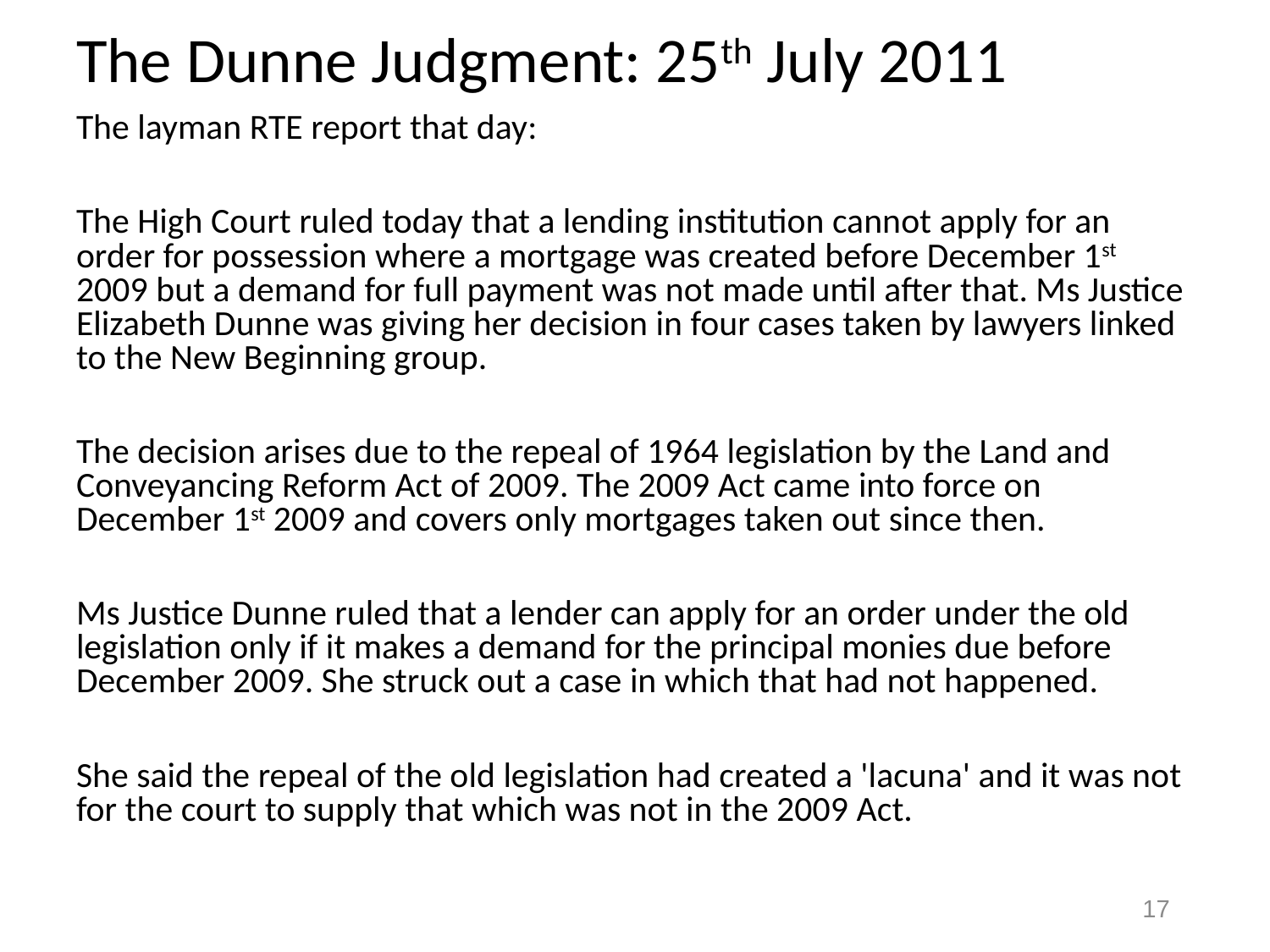

# The Dunne Judgment: 25th July 2011
The layman RTE report that day:

The High Court ruled today that a lending institution cannot apply for an order for possession where a mortgage was created before December 1st 2009 but a demand for full payment was not made until after that. Ms Justice Elizabeth Dunne was giving her decision in four cases taken by lawyers linked to the New Beginning group.

The decision arises due to the repeal of 1964 legislation by the Land and Conveyancing Reform Act of 2009. The 2009 Act came into force on December 1st 2009 and covers only mortgages taken out since then.

Ms Justice Dunne ruled that a lender can apply for an order under the old legislation only if it makes a demand for the principal monies due before December 2009. She struck out a case in which that had not happened.

She said the repeal of the old legislation had created a 'lacuna' and it was not for the court to supply that which was not in the 2009 Act.
17